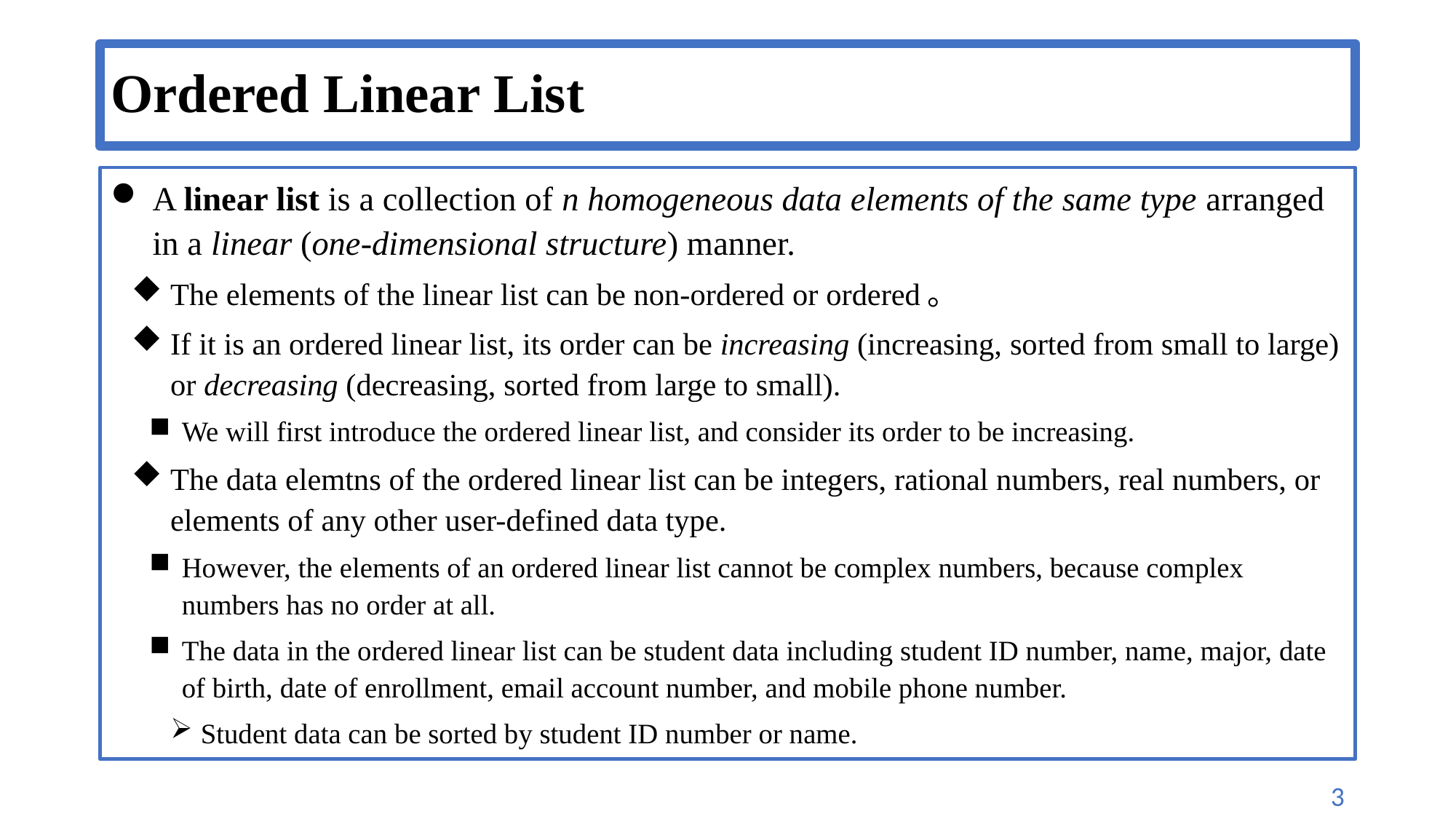

# Ordered Linear List
A linear list is a collection of n homogeneous data elements of the same type arranged in a linear (one-dimensional structure) manner.
The elements of the linear list can be non-ordered or ordered。
If it is an ordered linear list, its order can be increasing (increasing, sorted from small to large) or decreasing (decreasing, sorted from large to small).
We will first introduce the ordered linear list, and consider its order to be increasing.
The data elemtns of the ordered linear list can be integers, rational numbers, real numbers, or elements of any other user-defined data type.
However, the elements of an ordered linear list cannot be complex numbers, because complex numbers has no order at all.
The data in the ordered linear list can be student data including student ID number, name, major, date of birth, date of enrollment, email account number, and mobile phone number.
Student data can be sorted by student ID number or name.